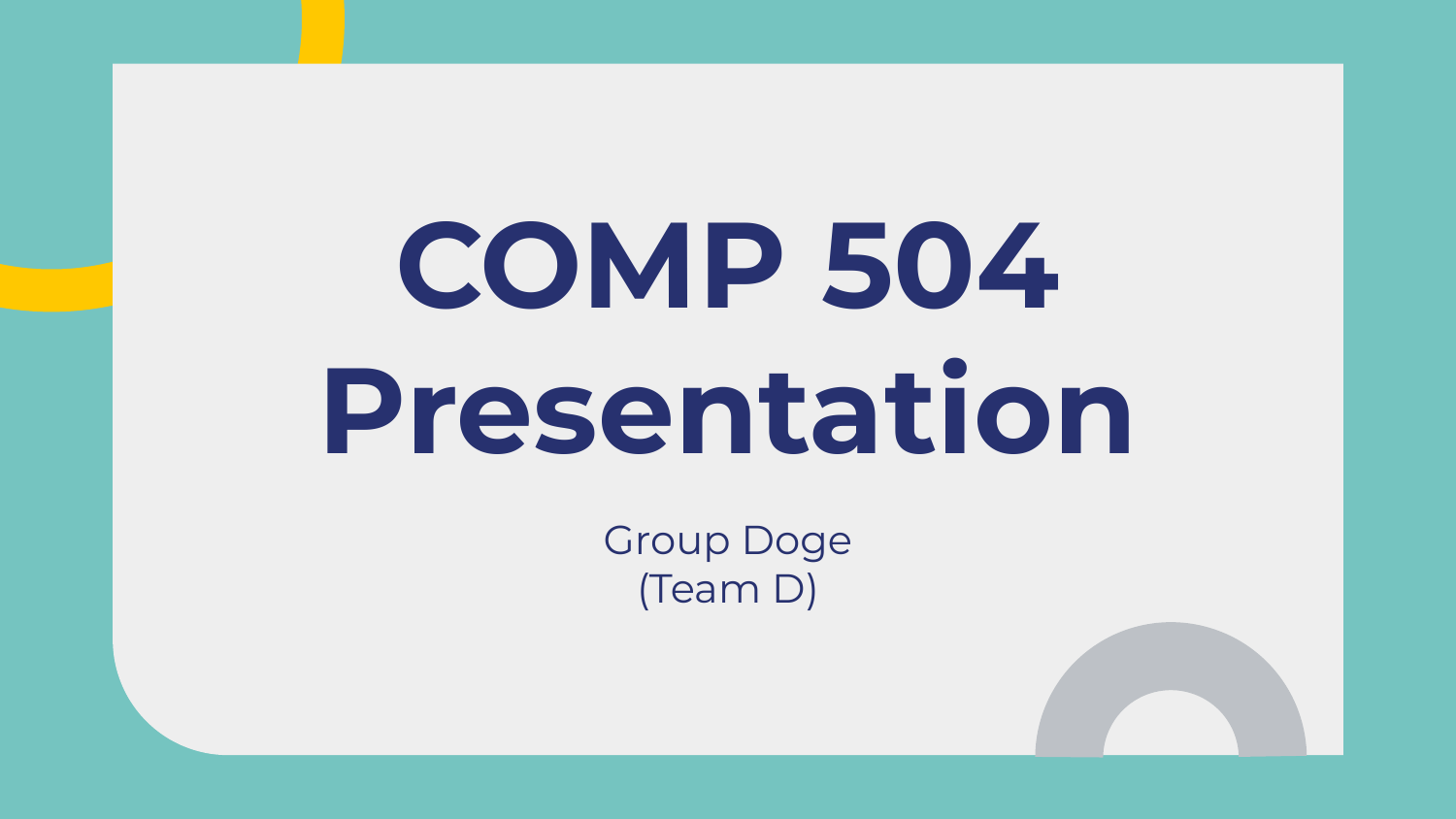

# COMP 504
Presentation

Group Doge
(Team D)